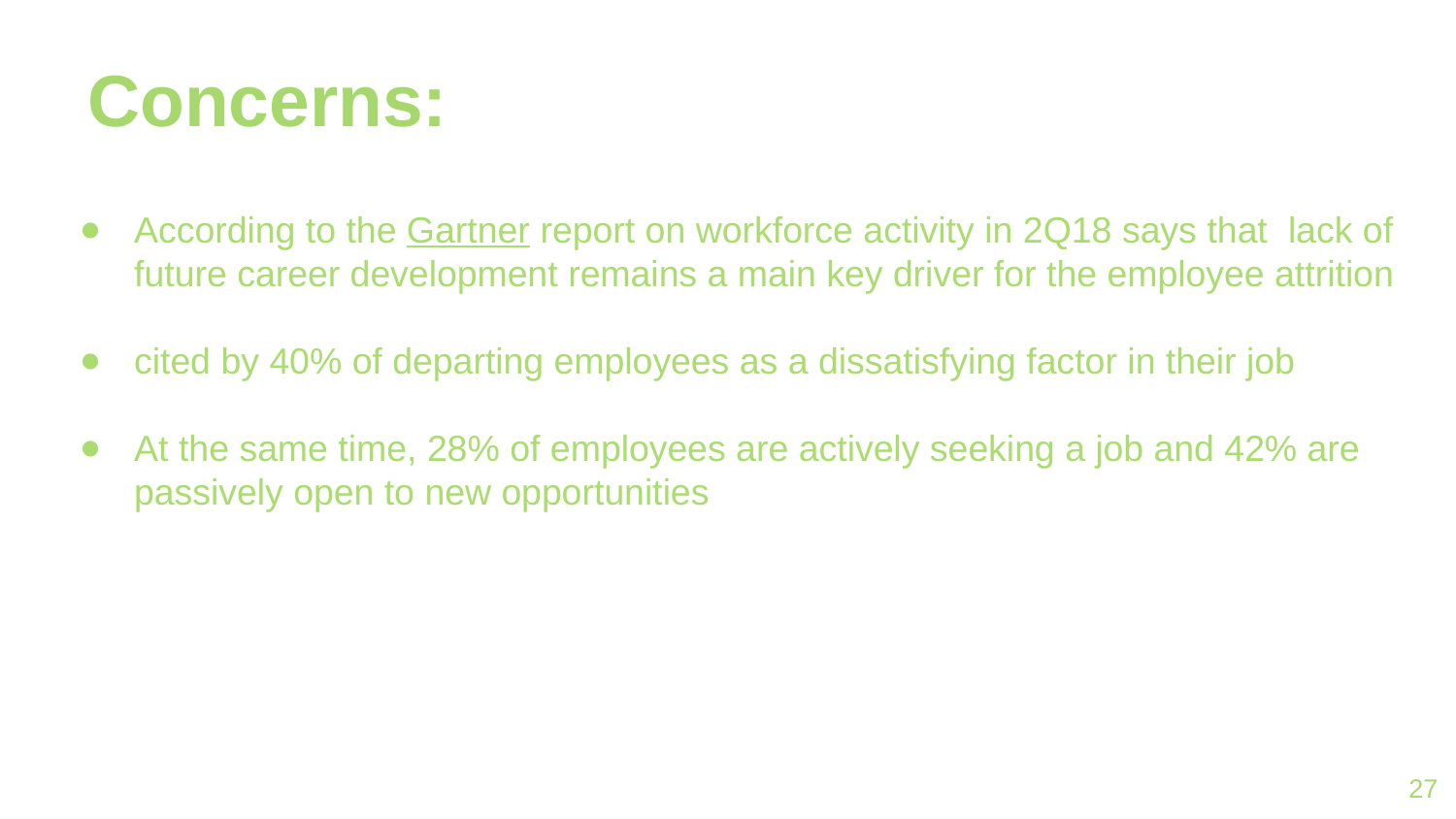

Concerns:
According to the Gartner report on workforce activity in 2Q18 says that  lack of future career development remains a main key driver for the employee attrition

cited by 40% of departing employees as a dissatisfying factor in their job

At the same time, 28% of employees are actively seeking a job and 42% are passively open to new opportunities
27